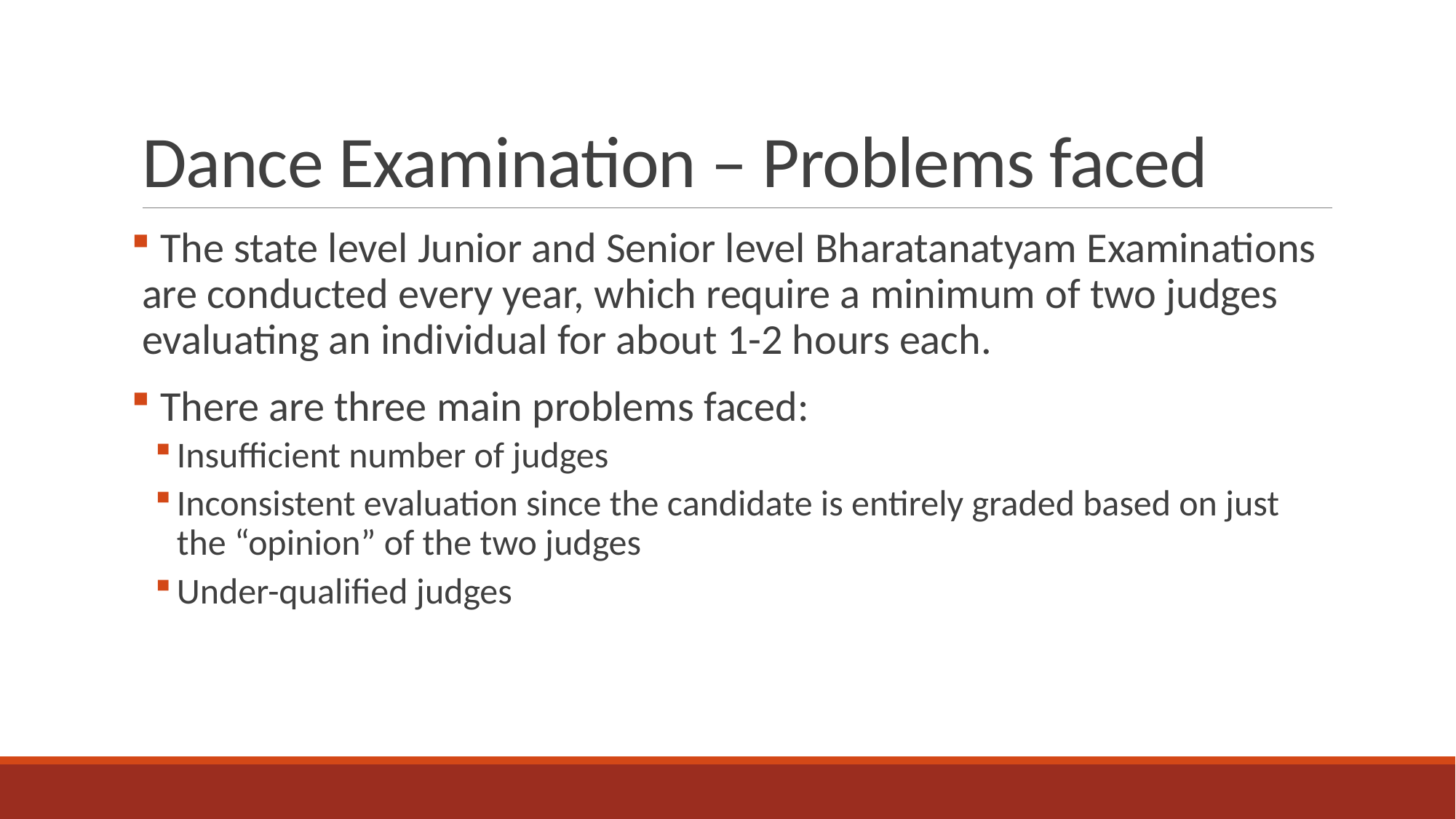

# Dance Examination – Problems faced
 The state level Junior and Senior level Bharatanatyam Examinations are conducted every year, which require a minimum of two judges evaluating an individual for about 1-2 hours each.
 There are three main problems faced:
Insufficient number of judges
Inconsistent evaluation since the candidate is entirely graded based on just the “opinion” of the two judges
Under-qualified judges